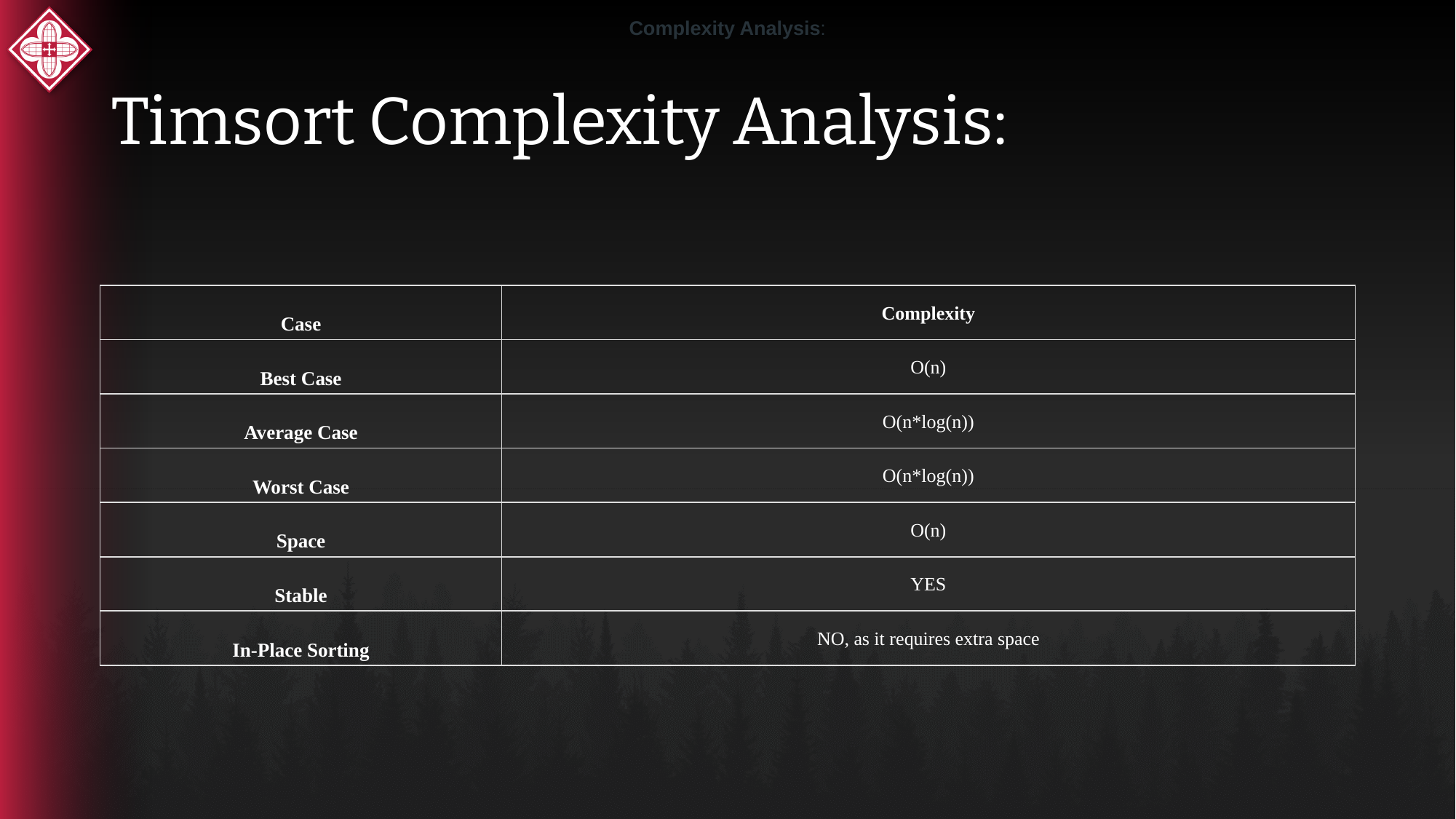

Complexity Analysis:
# Timsort Complexity Analysis:
| Case | Complexity |
| --- | --- |
| Best Case | O(n) |
| Average Case | O(n\*log(n)) |
| Worst Case | O(n\*log(n)) |
| Space | O(n) |
| Stable | YES |
| In-Place Sorting | NO, as it requires extra space |